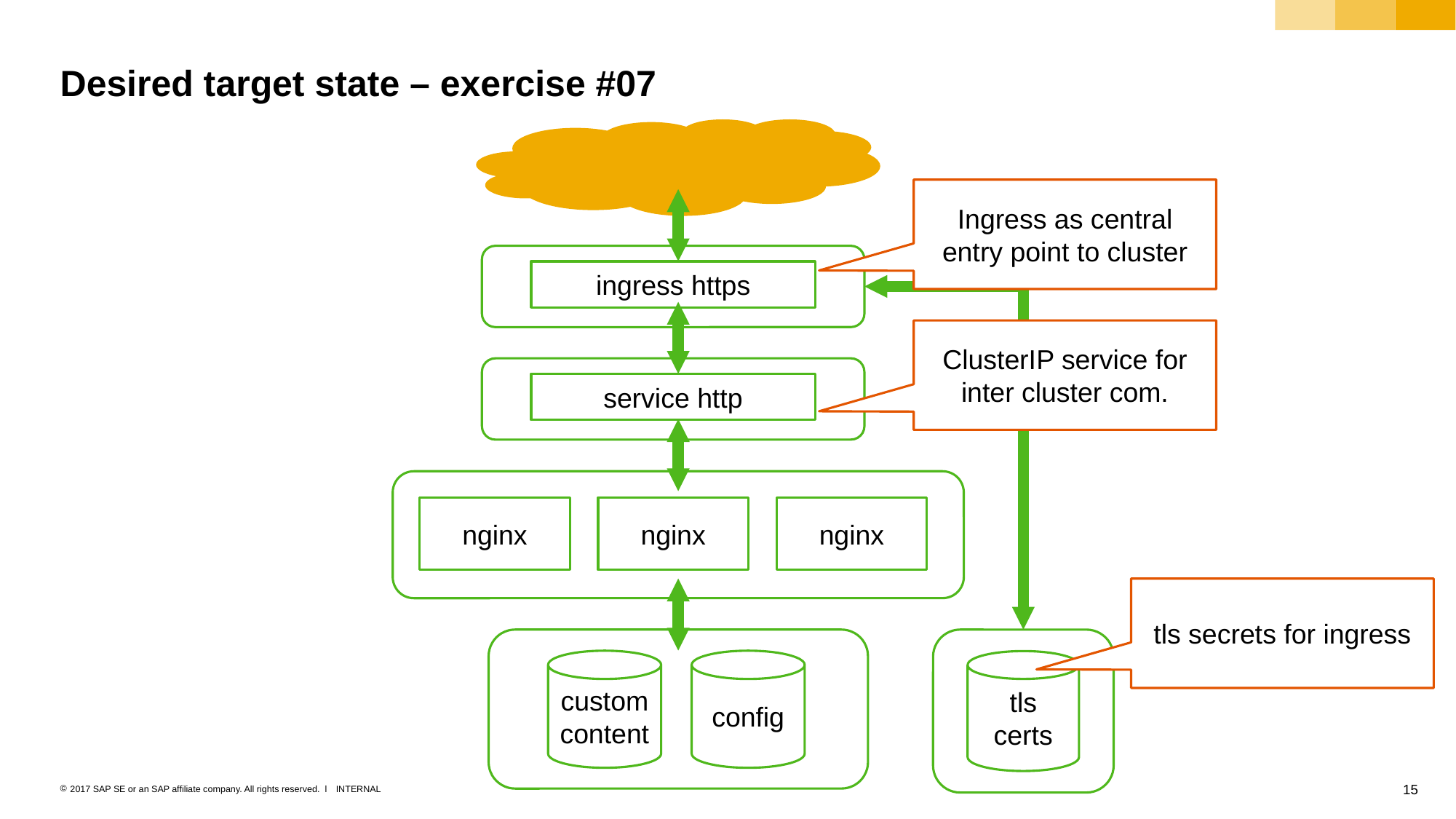

# Desired target state – exercise #07

Ingress as central entry point to cluster

ingress https
ClusterIP service for inter cluster com.

service http

nginx
nginx
nginx
tls secrets for ingress

custom content
config

tls certs